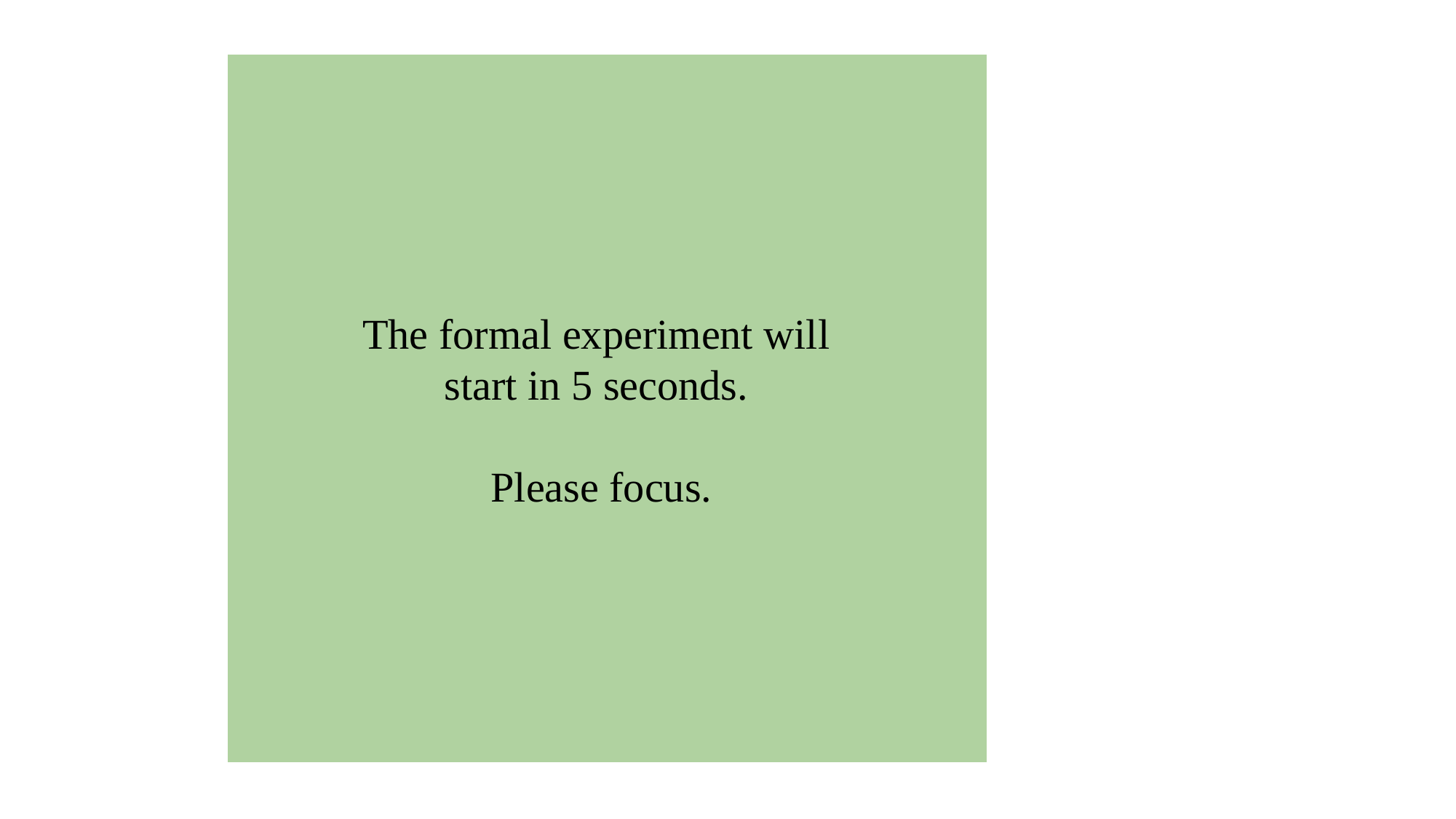

The formal experiment will
start in 5 seconds.

Please focus.